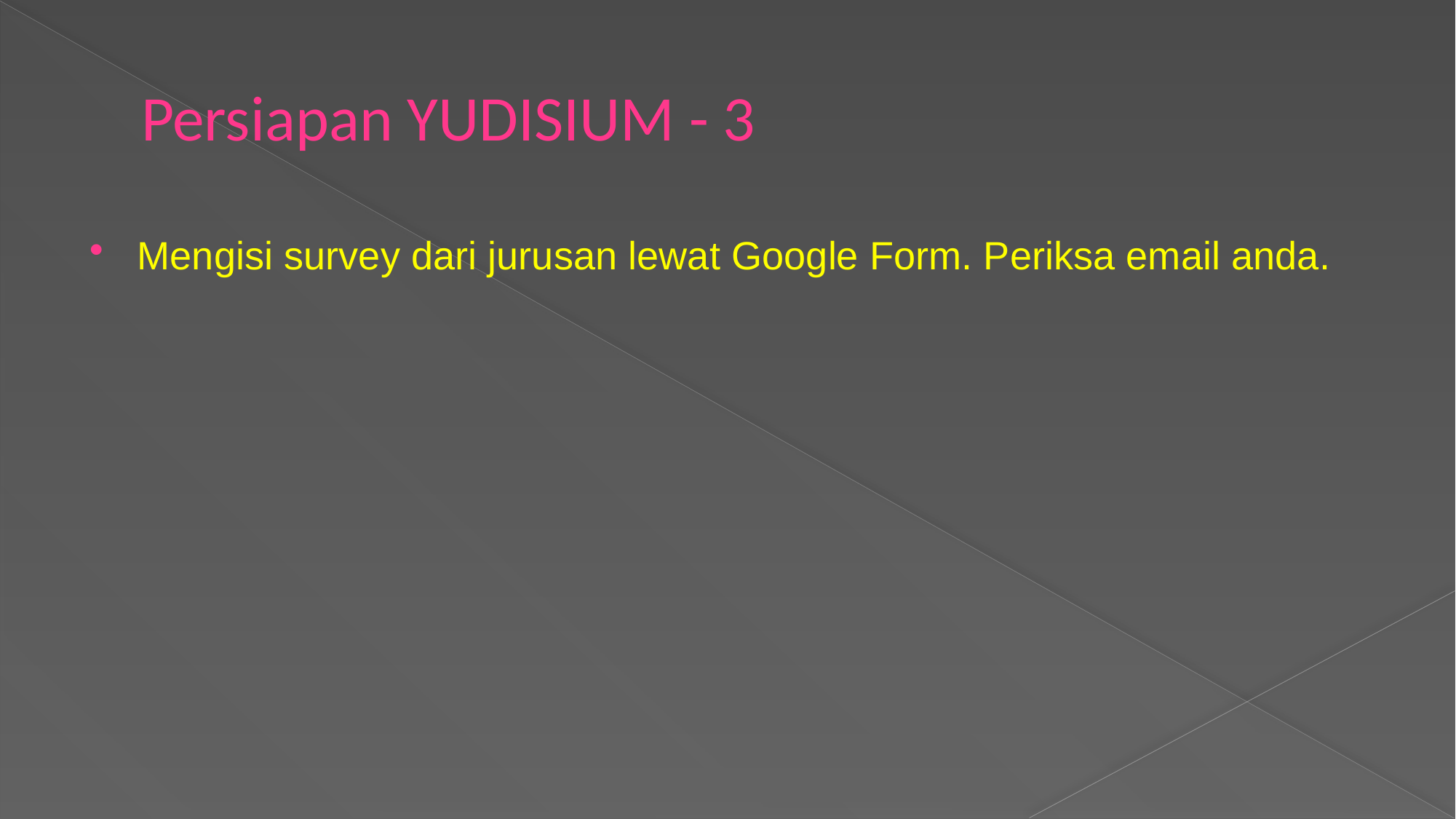

# Persiapan YUDISIUM - 3
Mengisi survey dari jurusan lewat Google Form. Periksa email anda.